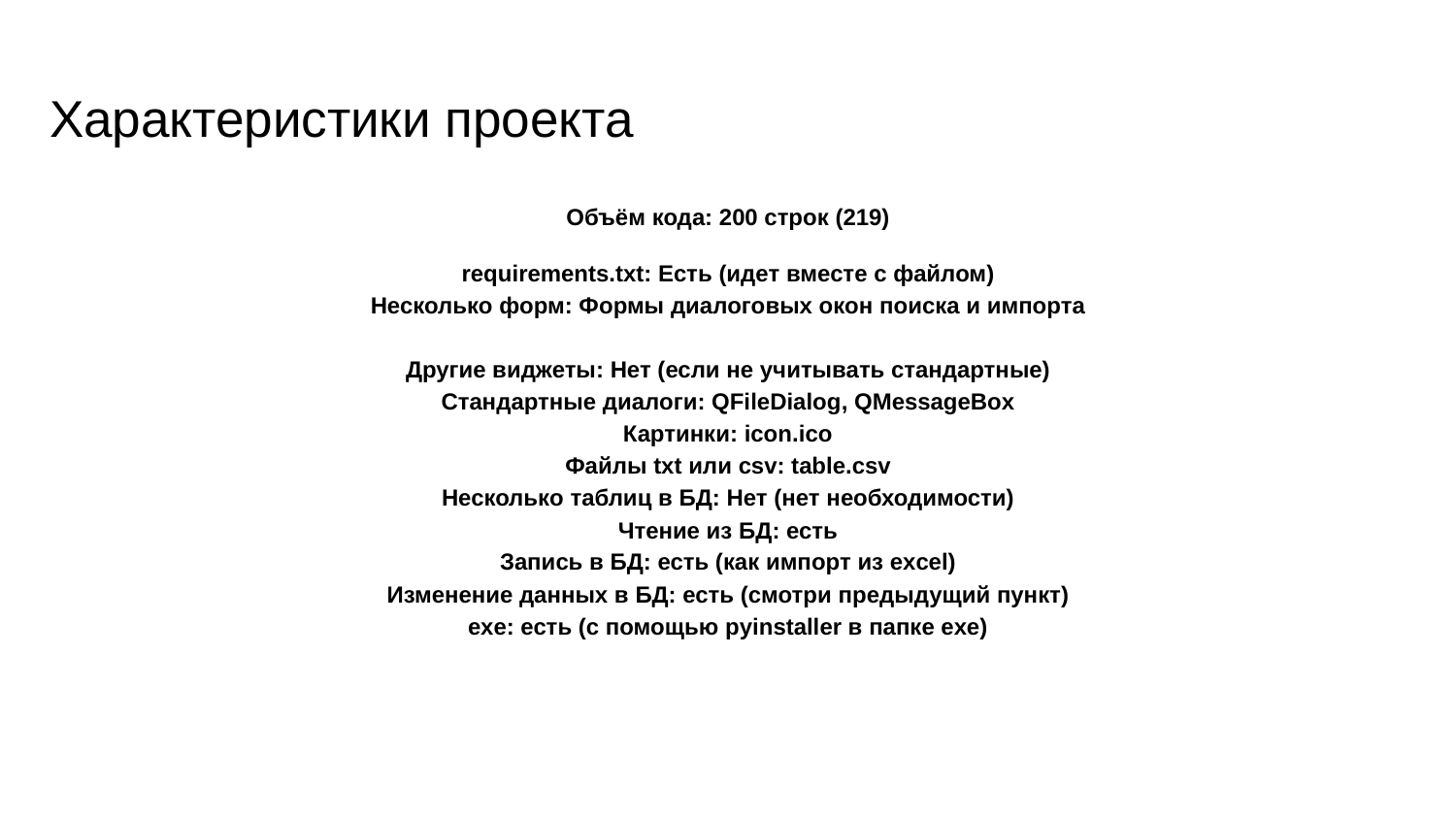

# Характеристики проекта
Объём кода: 200 строк (219)
requirements.txt: Есть (идет вместе с файлом)
Несколько форм: Формы диалоговых окон поиска и импорта

Другие виджеты: Нет (если не учитывать стандартные)
Стандартные диалоги: QFileDialog, QMessageBox
Картинки: icon.ico
Файлы txt или csv: table.csv
Несколько таблиц в БД: Нет (нет необходимости)
Чтение из БД: есть
Запись в БД: есть (как импорт из excel)
Изменение данных в БД: есть (смотри предыдущий пункт)
exe: есть (c помощью pyinstaller в папке exe)